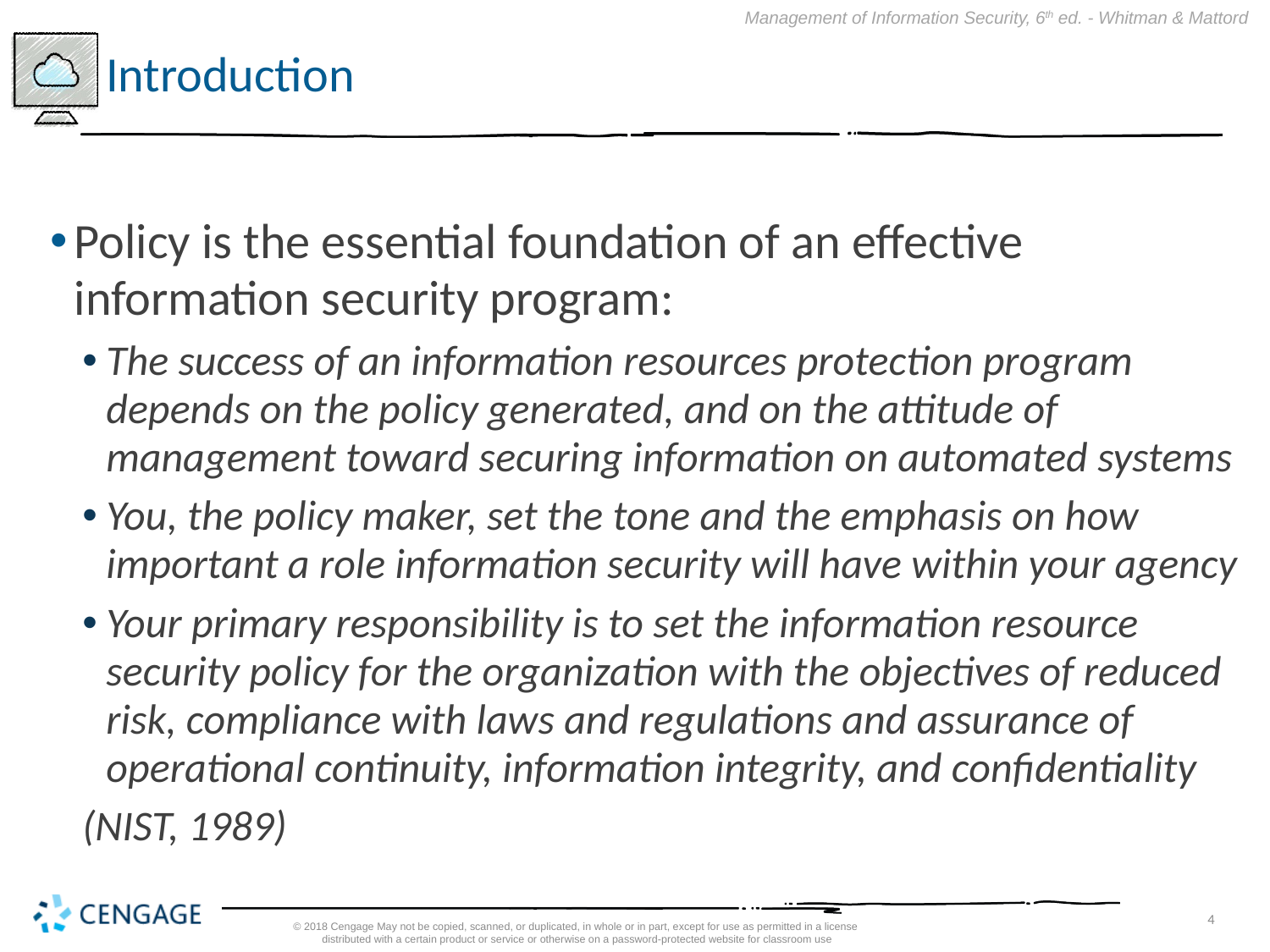

# Introduction
Policy is the essential foundation of an effective information security program:
The success of an information resources protection program depends on the policy generated, and on the attitude of management toward securing information on automated systems
You, the policy maker, set the tone and the emphasis on how important a role information security will have within your agency
Your primary responsibility is to set the information resource security policy for the organization with the objectives of reduced risk, compliance with laws and regulations and assurance of operational continuity, information integrity, and confidentiality
(NIST, 1989)